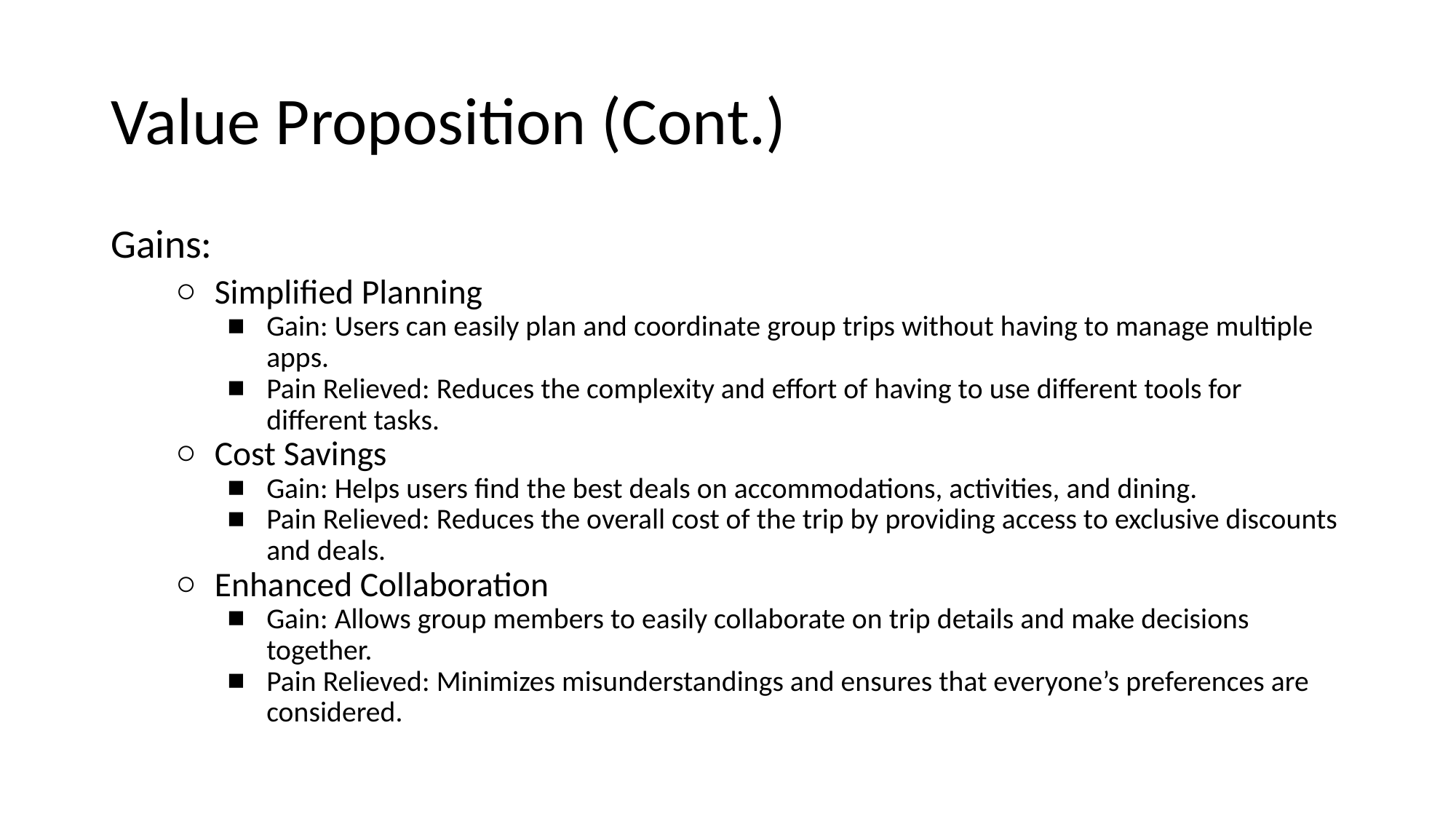

# Value Proposition (Cont.)
Gains:
Simplified Planning
Gain: Users can easily plan and coordinate group trips without having to manage multiple apps.
Pain Relieved: Reduces the complexity and effort of having to use different tools for different tasks.
Cost Savings
Gain: Helps users find the best deals on accommodations, activities, and dining.
Pain Relieved: Reduces the overall cost of the trip by providing access to exclusive discounts and deals.
Enhanced Collaboration
Gain: Allows group members to easily collaborate on trip details and make decisions together.
Pain Relieved: Minimizes misunderstandings and ensures that everyone’s preferences are considered.